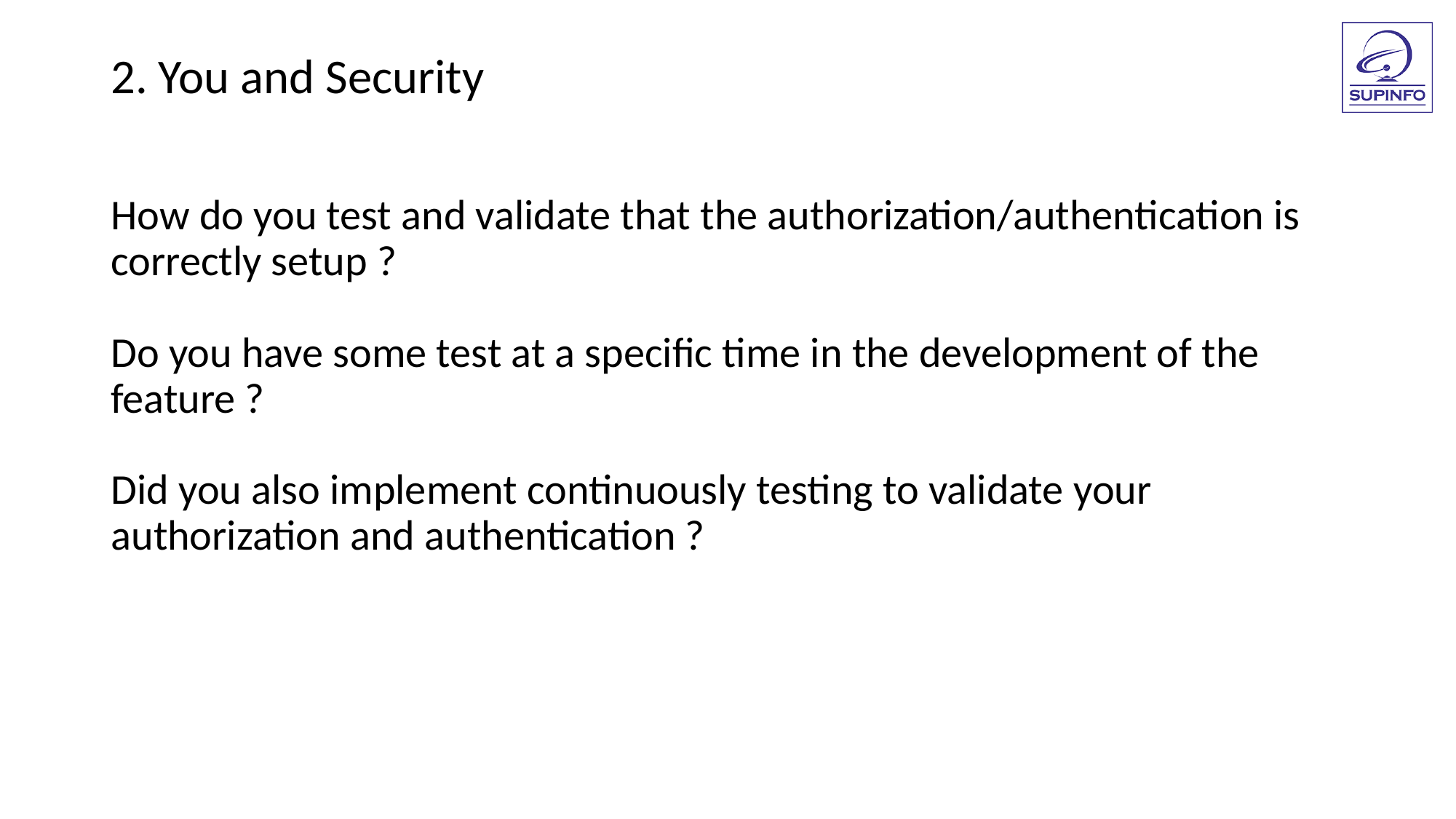

2. You and Security

How do you test and validate that the authorization/authentication is
correctly setup ?

Do you have some test at a specific time in the development of the
feature ?
Did you also implement continuously testing to validate your authorization and authentication ?